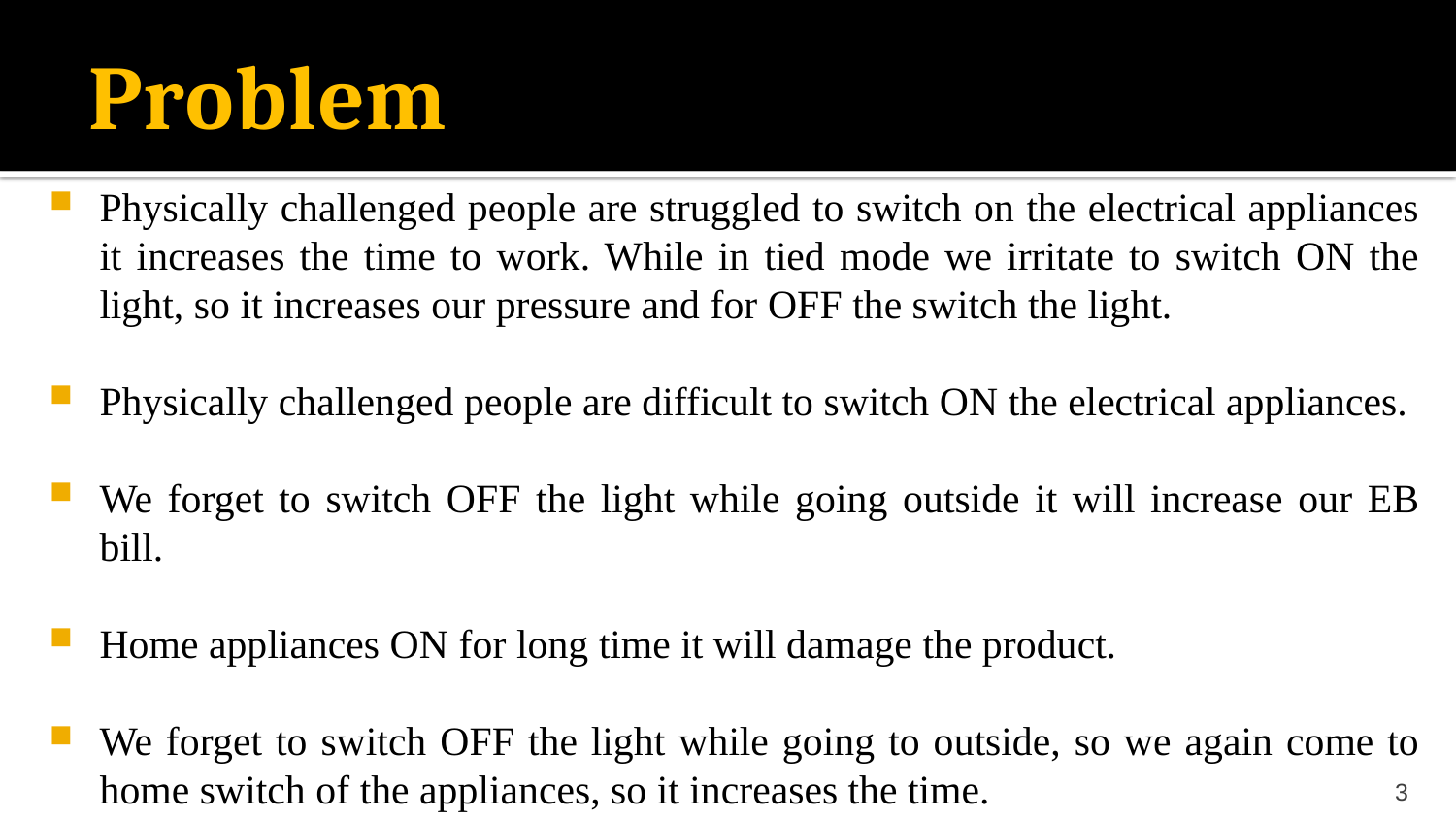

# Problem

Physically challenged people are struggled to switch on the electrical appliances it increases the time to work. While in tied mode we irritate to switch ON the light, so it increases our pressure and for OFF the switch the light.

Physically challenged people are difficult to switch ON the electrical appliances.

We forget to switch OFF the light while going outside it will increase our EB bill.

Home appliances ON for long time it will damage the product.

We forget to switch OFF the light while going to outside, so we again come to home switch of the appliances, so it increases the time.

3